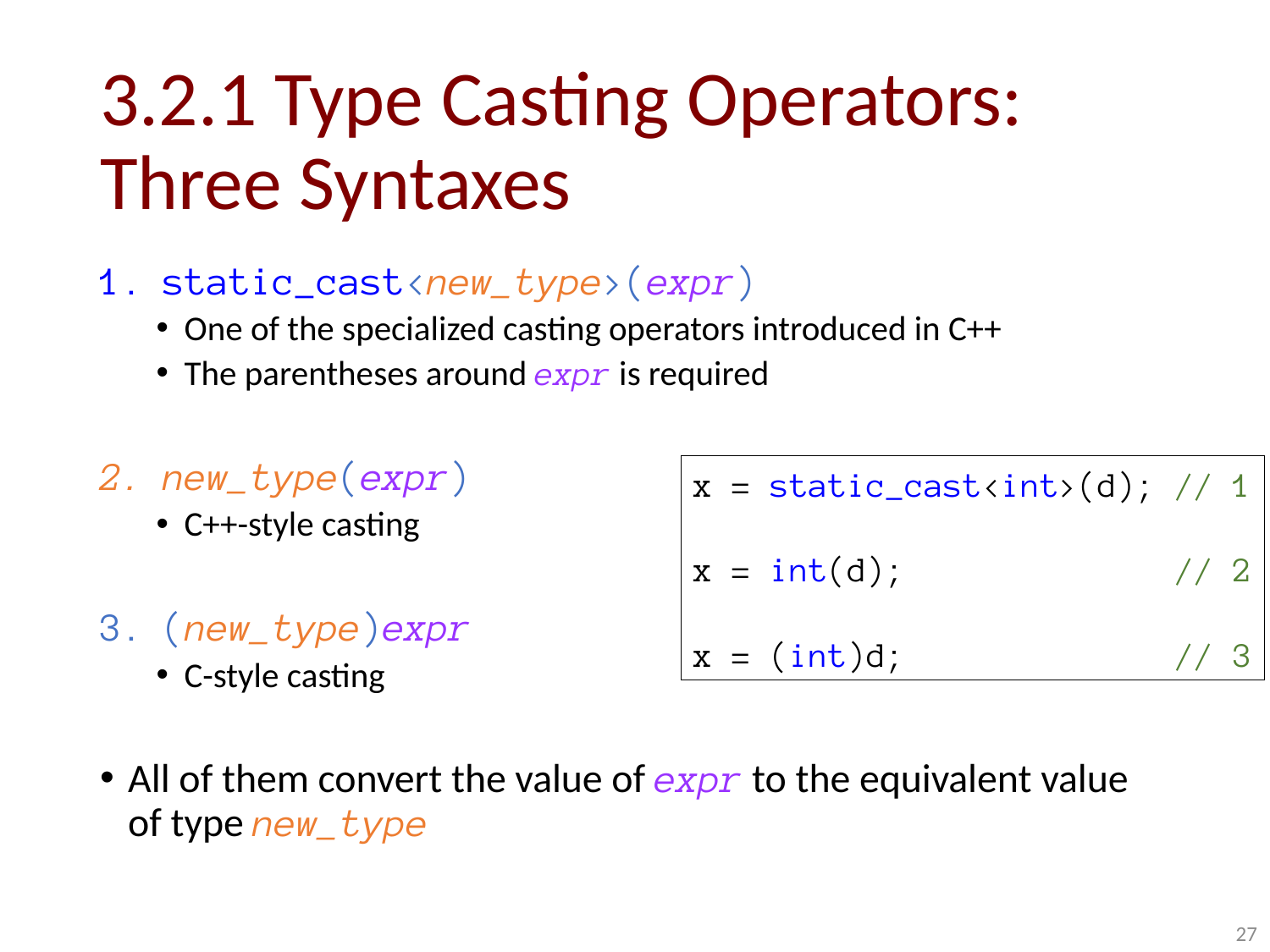

# 3.2.1 Type Casting Operators: Three Syntaxes
static_cast<new_type>(expr)
One of the specialized casting operators introduced in C++
The parentheses around expr is required

new_type(expr)
C++-style casting

(new_type)expr
C-style casting

All of them convert the value of expr to the equivalent value of type new_type
x = static_cast<int>(d); // 1

x = int(d);              // 2

x = (int)d;              // 3
27